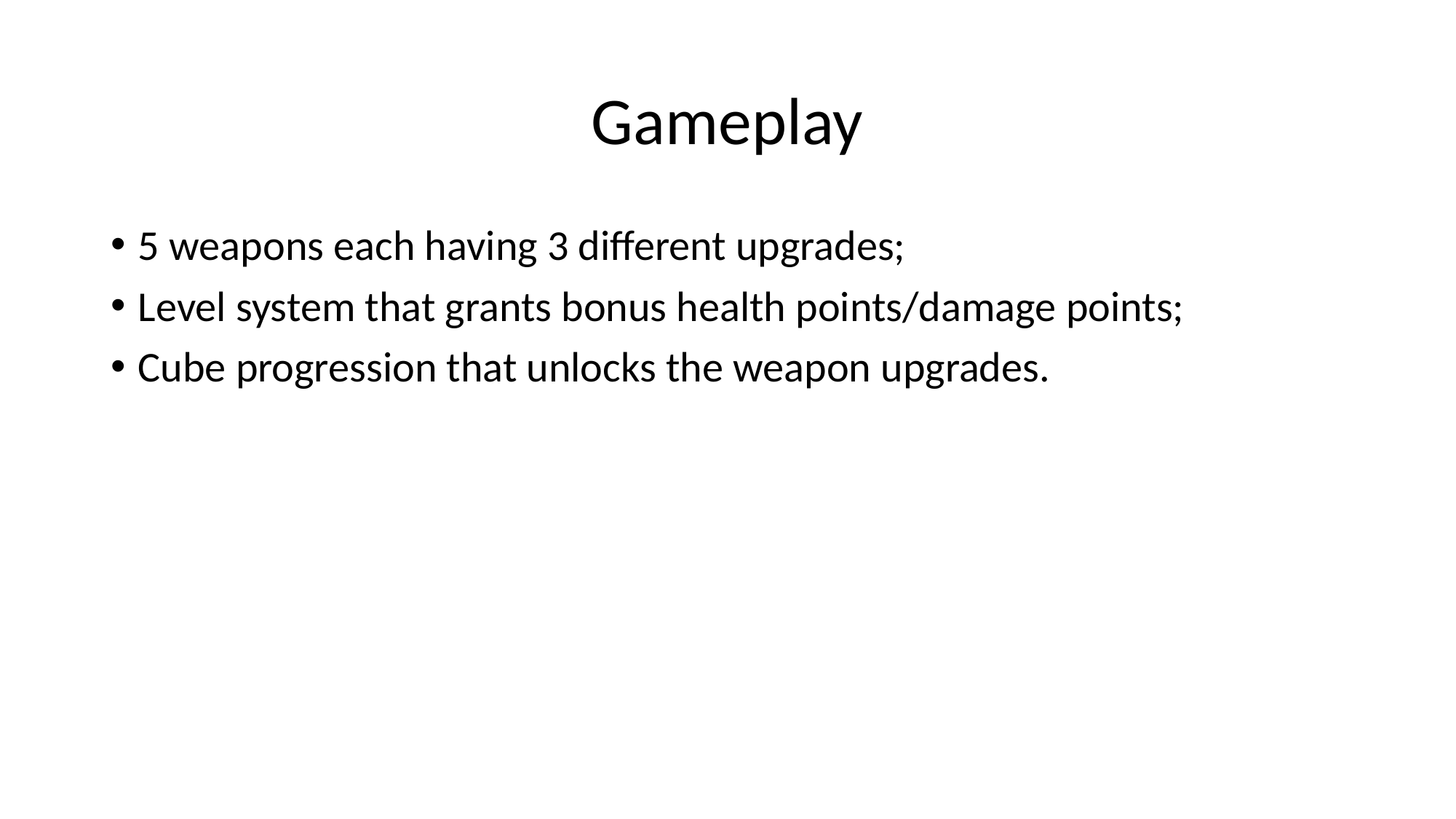

# Gameplay
5 weapons each having 3 different upgrades;
Level system that grants bonus health points/damage points;
Cube progression that unlocks the weapon upgrades.